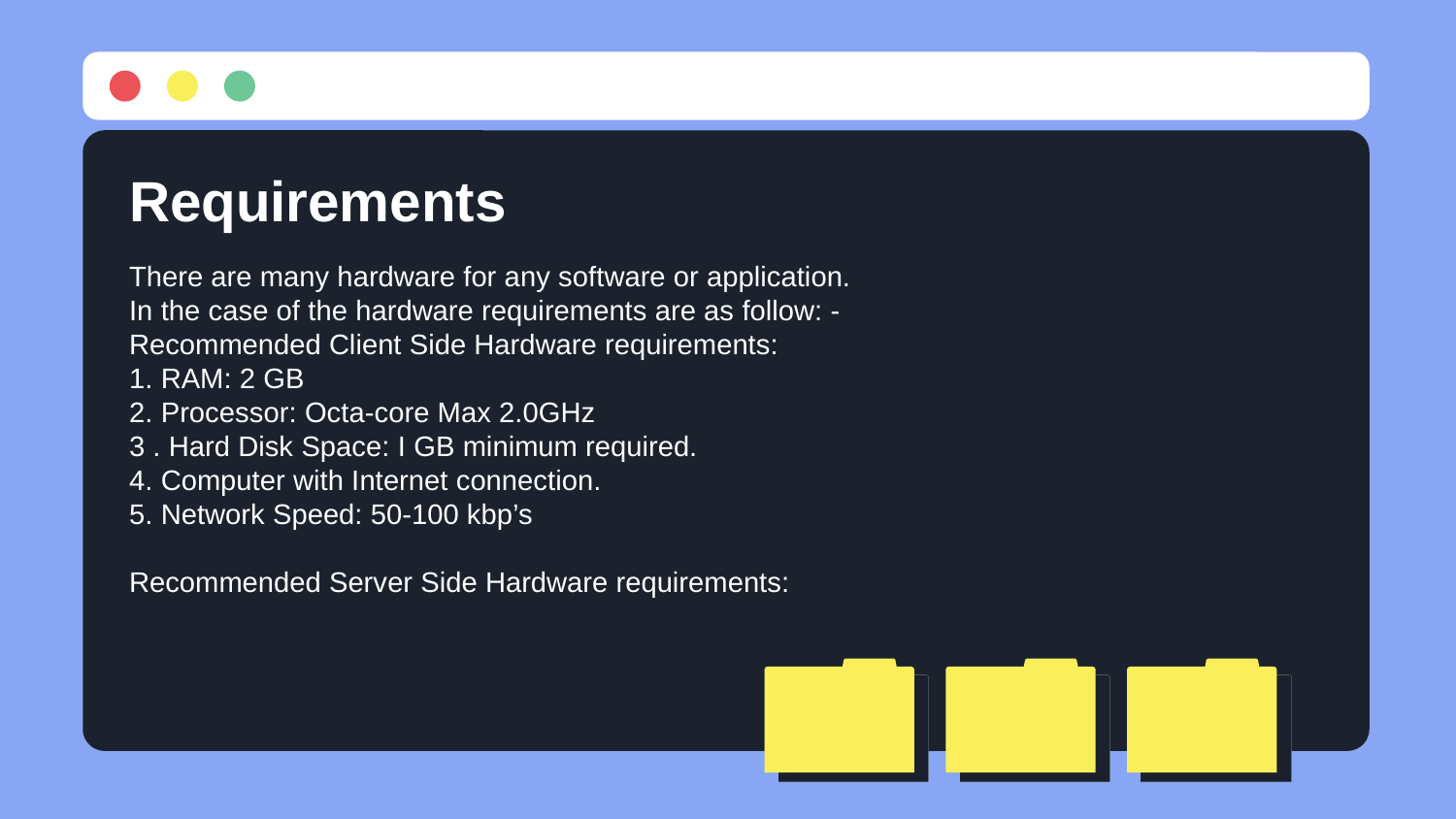

# Requirements
There are many hardware for any software or application.
In the case of the hardware requirements are as follow: -
Recommended Client Side Hardware requirements:
1. RAM: 2 GB
2. Processor: Octa-core Max 2.0GHz
3 . Hard Disk Space: I GB minimum required.
4. Computer with Internet connection.
5. Network Speed: 50-100 kbp’s

Recommended Server Side Hardware requirements: